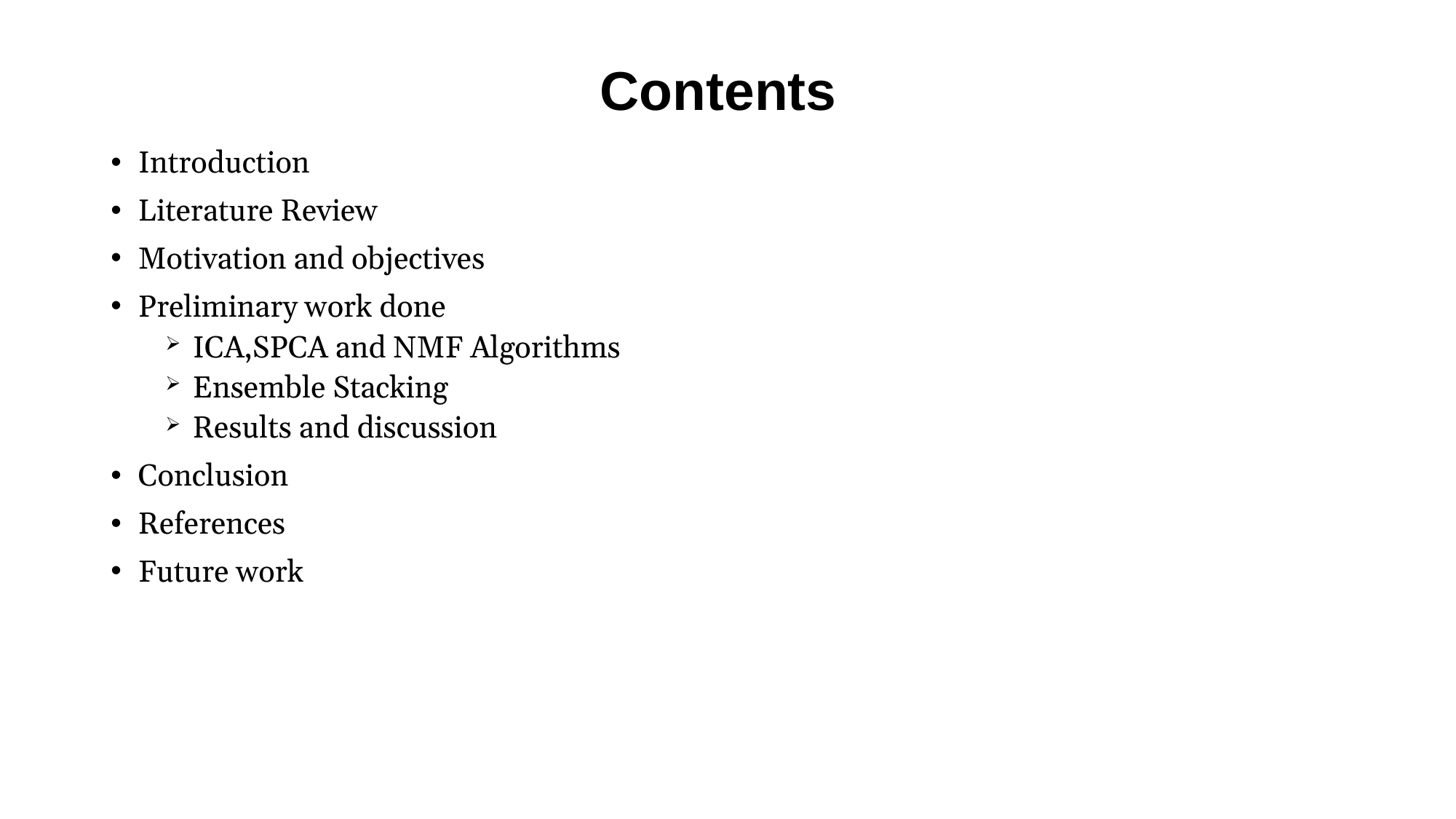

# Contents
Introduction
Literature Review
Motivation and objectives
Preliminary work done
ICA,SPCA and NMF Algorithms
Ensemble Stacking
Results and discussion
Conclusion
References
Future work